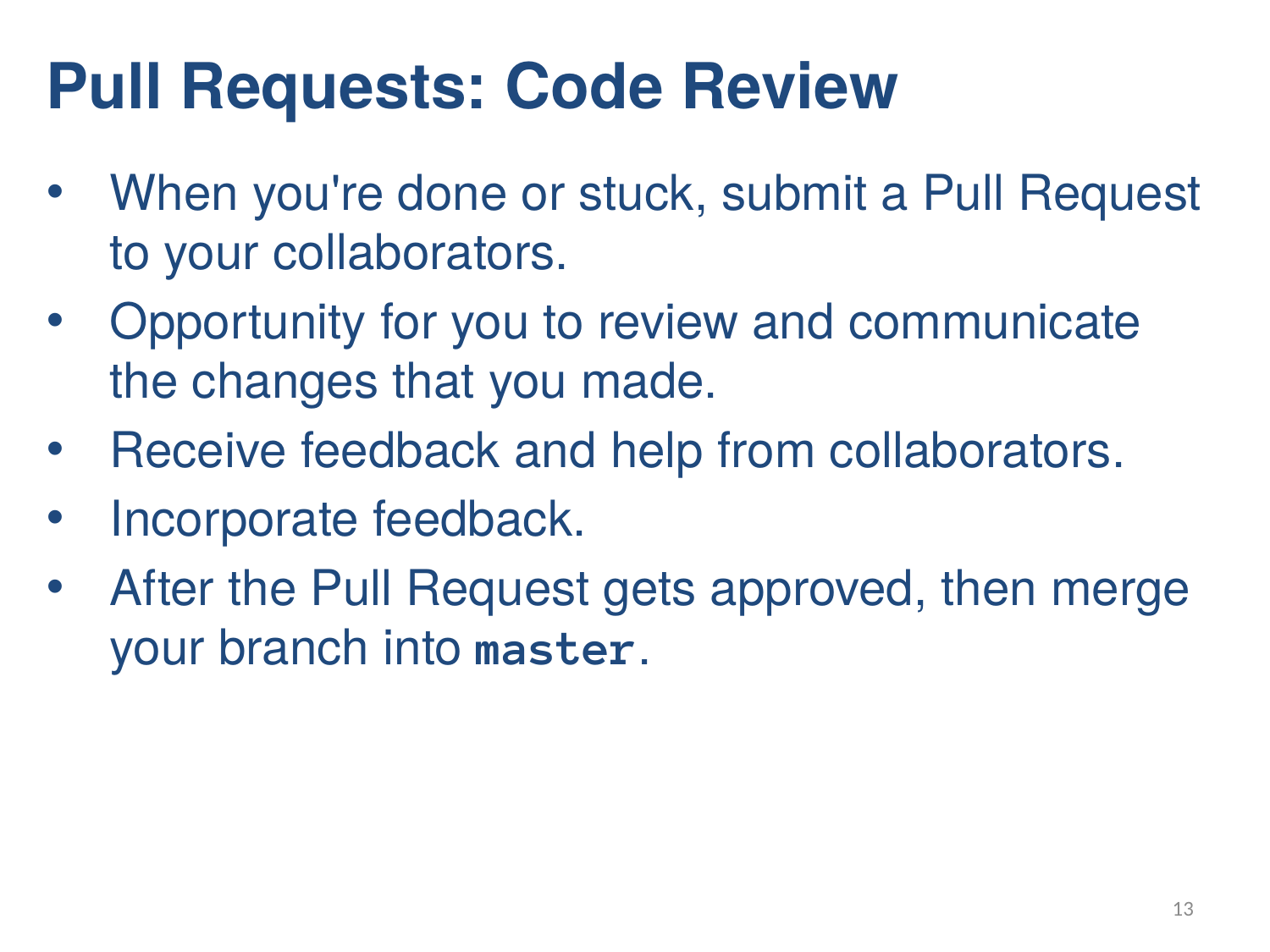

Pull Requests: Code Review

When you're done or stuck, submit a Pull Request to your collaborators.
Opportunity for you to review and communicate the changes that you made.
Receive feedback and help from collaborators.
Incorporate feedback.
After the Pull Request gets approved, then merge your branch into master.

13